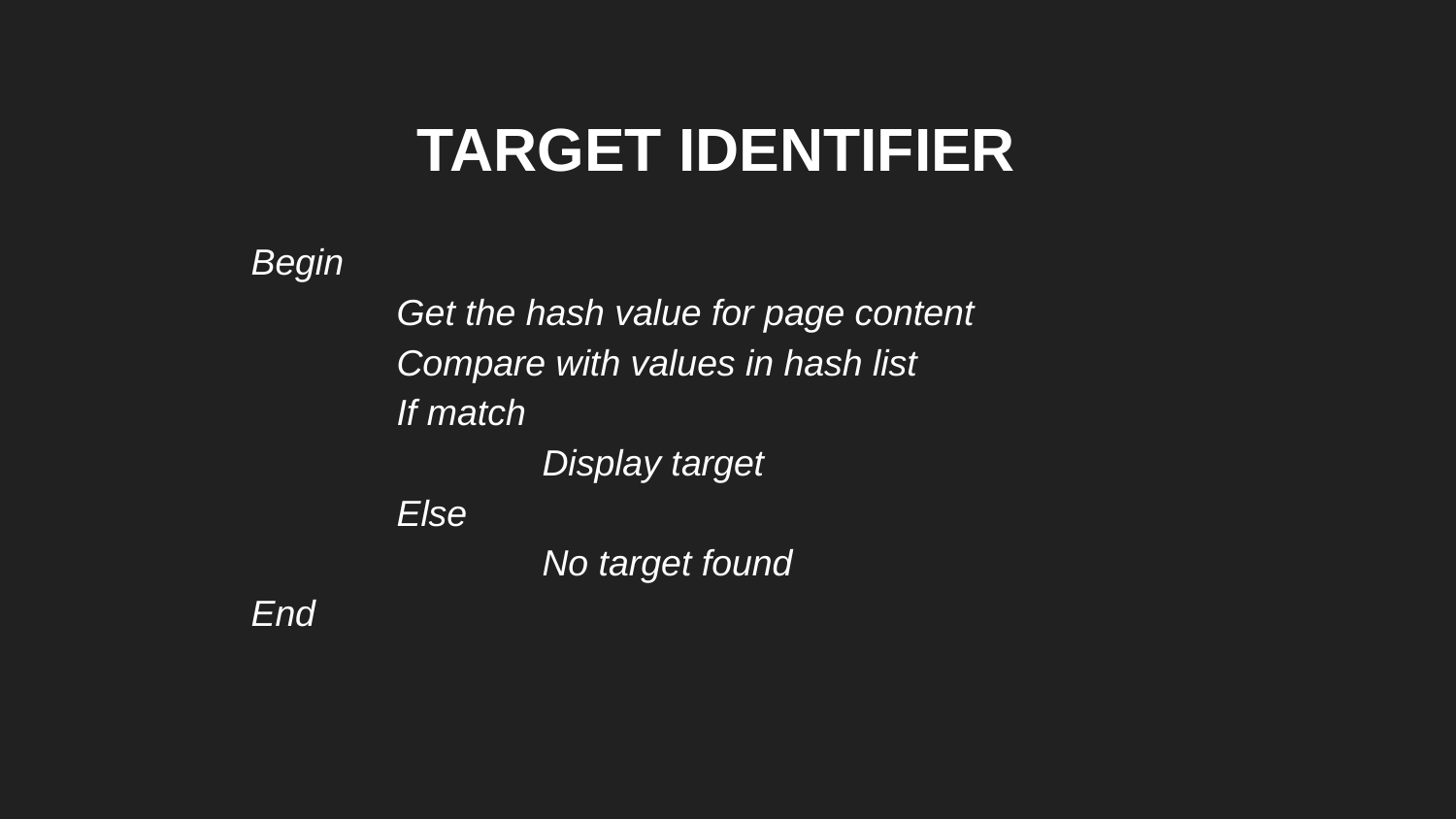

# TARGET IDENTIFIER
Begin
	Get the hash value for page content
	Compare with values in hash list
	If match
		Display target
	Else
		No target found
End